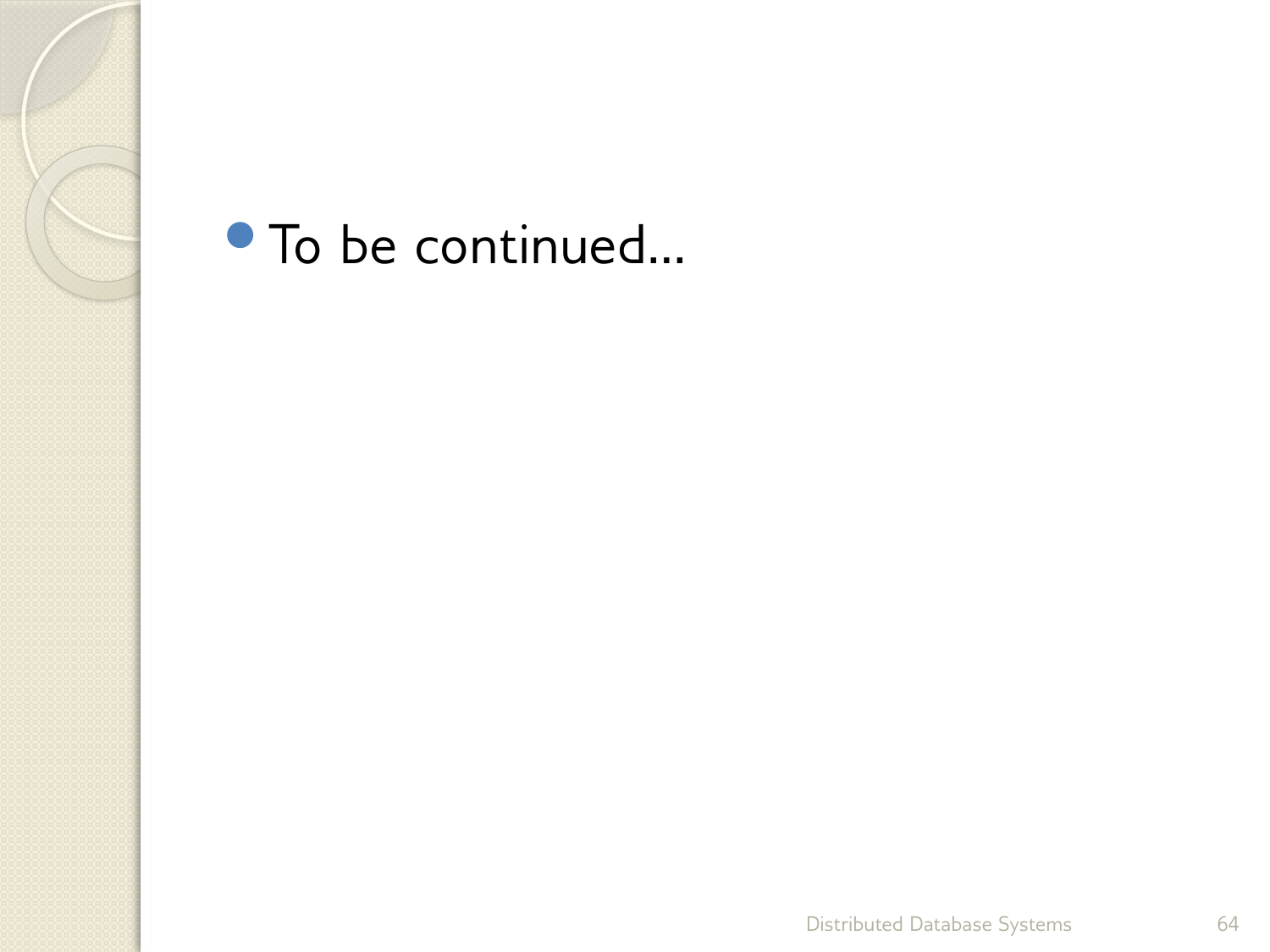

#
To be continued…
Distributed Database Systems
64